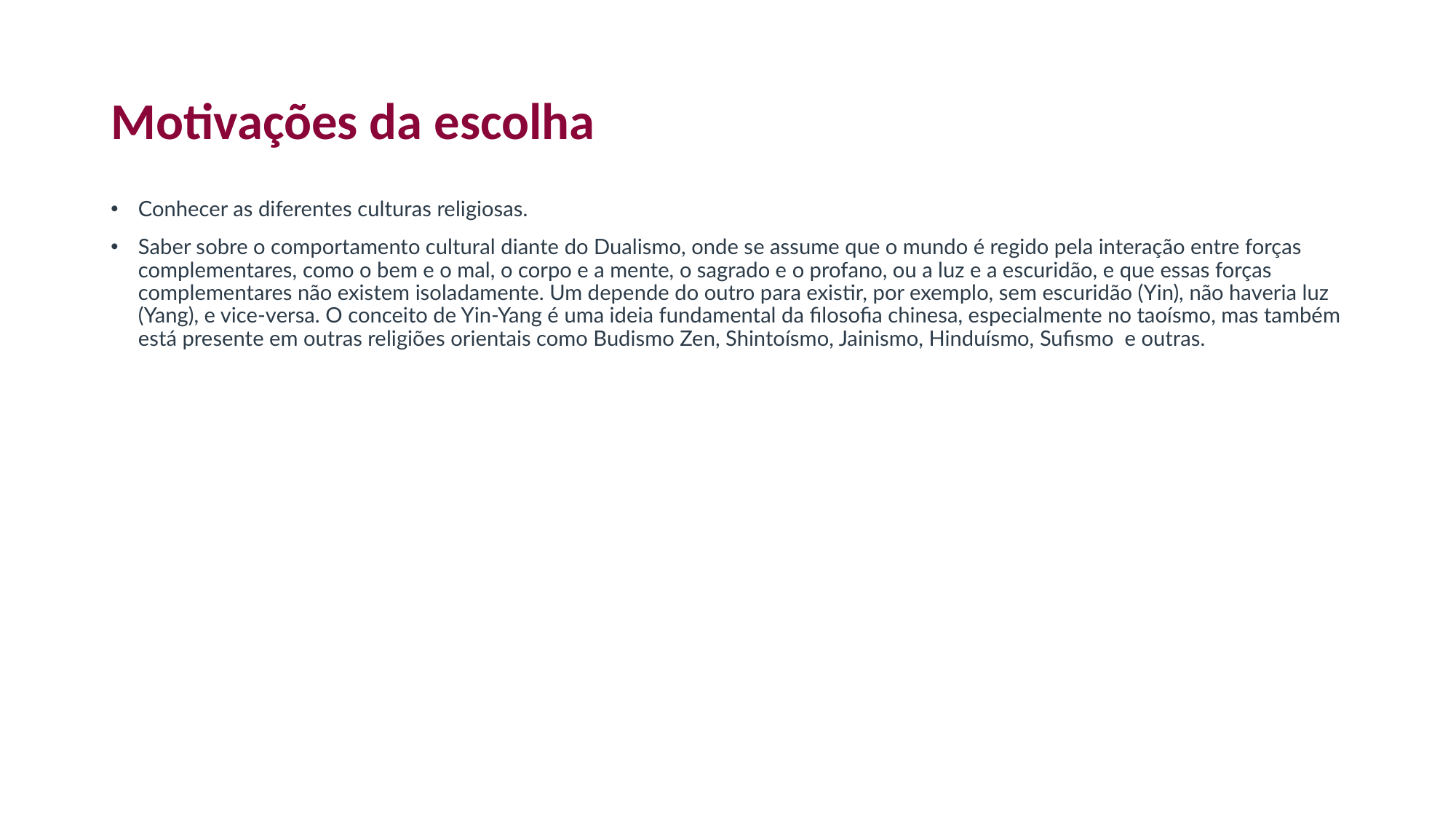

# Motivações da escolha
Conhecer as diferentes culturas religiosas.
Saber sobre o comportamento cultural diante do Dualismo, onde se assume que o mundo é regido pela interação entre forças complementares, como o bem e o mal, o corpo e a mente, o sagrado e o profano, ou a luz e a escuridão, e que essas forças complementares não existem isoladamente. Um depende do outro para existir, por exemplo, sem escuridão (Yin), não haveria luz (Yang), e vice-versa. O conceito de Yin-Yang é uma ideia fundamental da filosofia chinesa, especialmente no taoísmo, mas também está presente em outras religiões orientais como Budismo Zen, Shintoísmo, Jainismo, Hinduísmo, Sufismo  e outras.